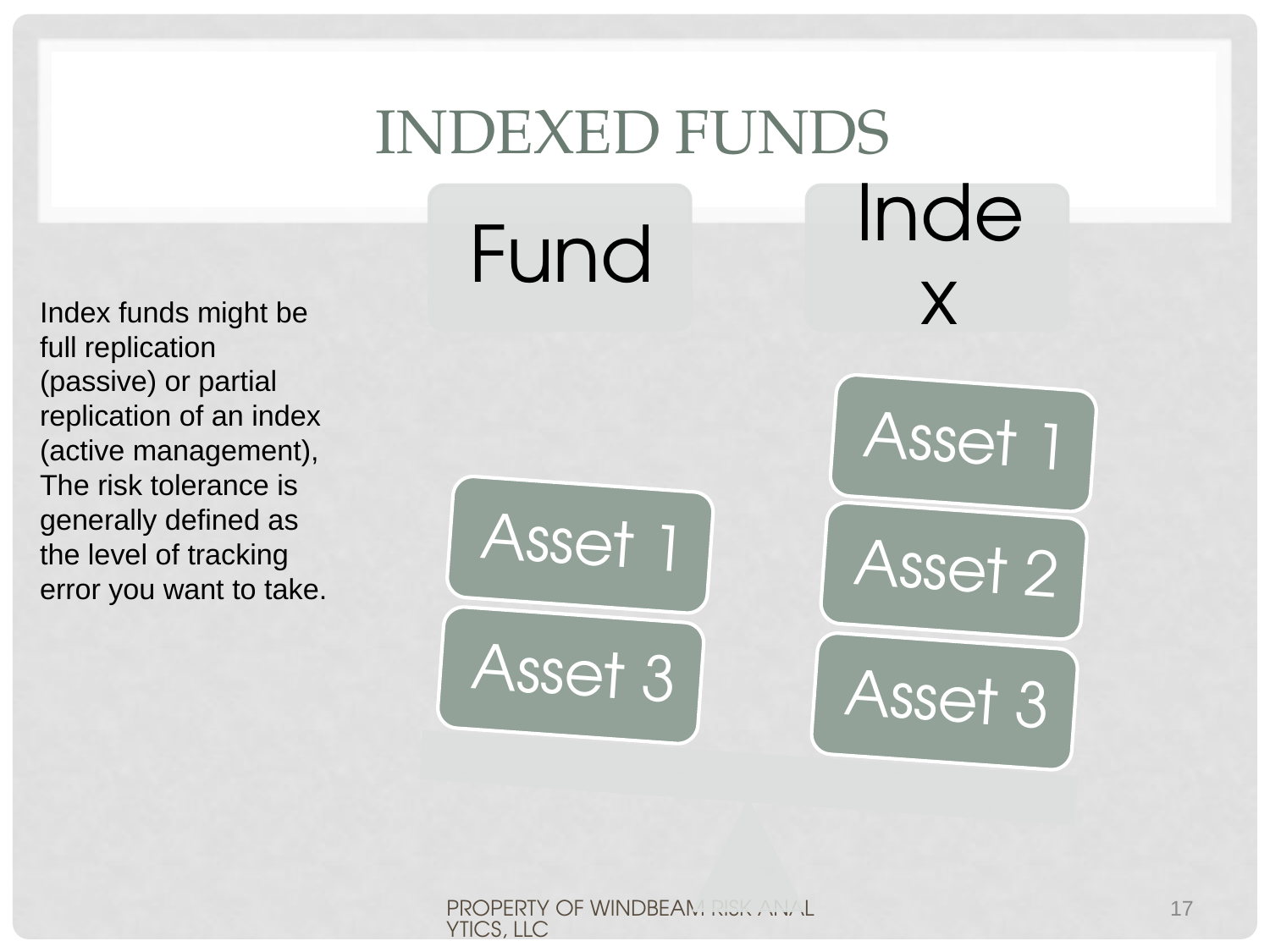

# Indexed Funds
Fund
Index
Asset 3
Asset 2
Asset 1
Asset 3
Asset 1
Index funds might be full replication (passive) or partial replication of an index (active management), The risk tolerance is generally defined as the level of tracking error you want to take.
PROPERTY OF WINDBEAM RISK ANALYTICS, LLC
17